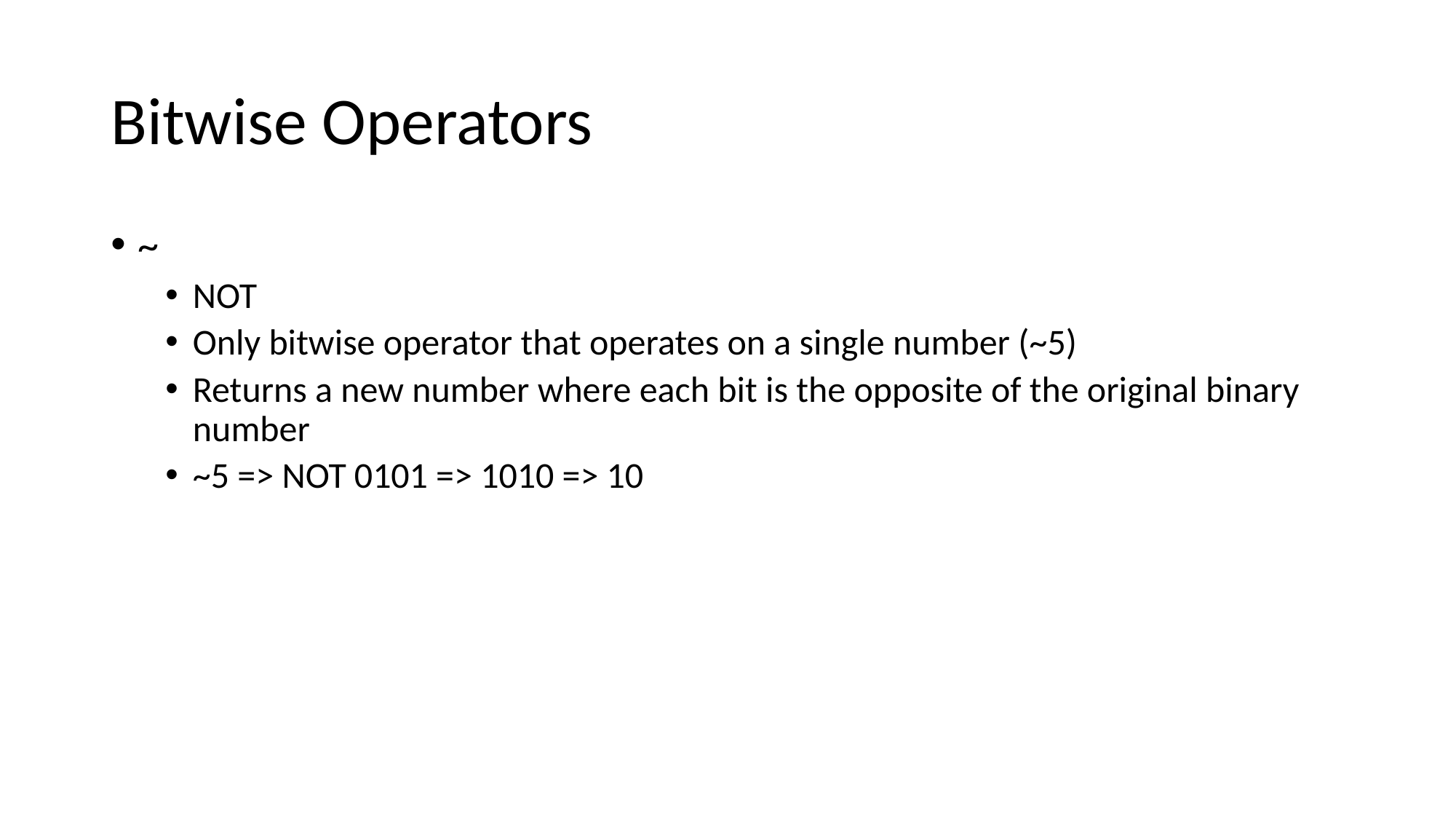

# Bitwise Operators
~
NOT
Only bitwise operator that operates on a single number (~5)
Returns a new number where each bit is the opposite of the original binary number
~5 => NOT 0101 => 1010 => 10